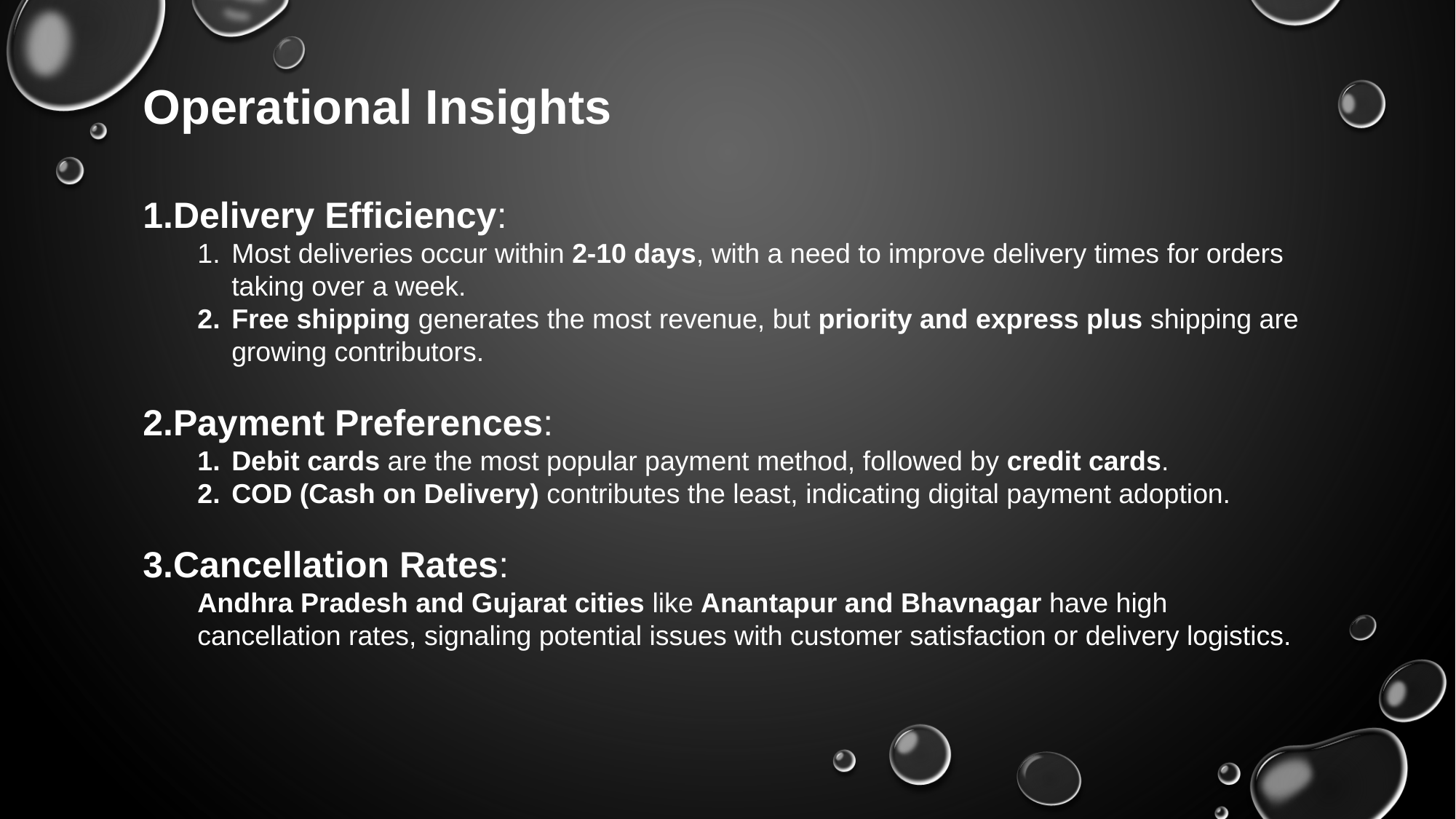

Operational Insights

Delivery Efficiency:
Most deliveries occur within 2-10 days, with a need to improve delivery times for orders taking over a week.
Free shipping generates the most revenue, but priority and express plus shipping are growing contributors.

Payment Preferences:
Debit cards are the most popular payment method, followed by credit cards.
COD (Cash on Delivery) contributes the least, indicating digital payment adoption.

Cancellation Rates:
Andhra Pradesh and Gujarat cities like Anantapur and Bhavnagar have high cancellation rates, signaling potential issues with customer satisfaction or delivery logistics.